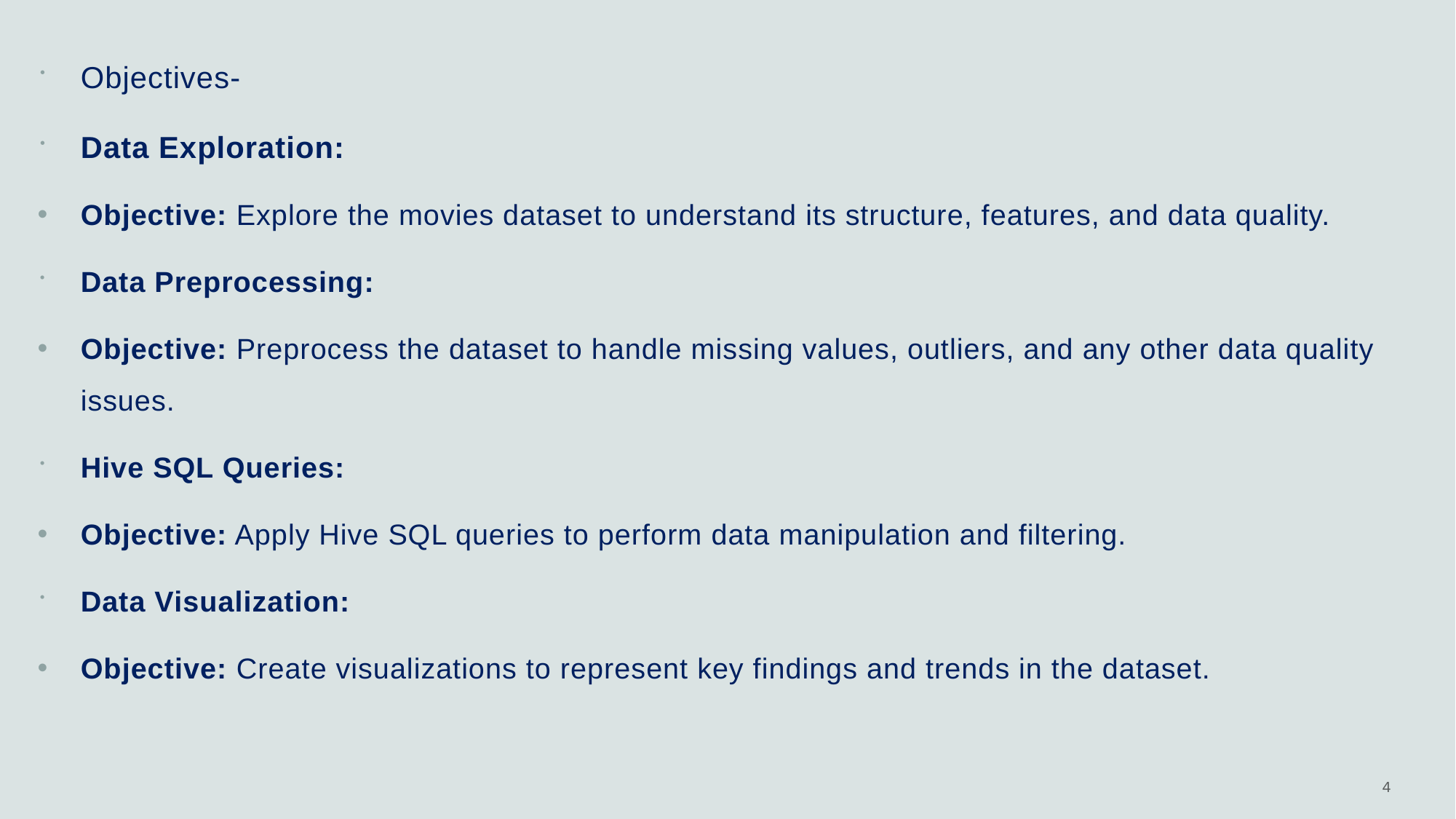

Objectives-
Data Exploration:
Objective: Explore the movies dataset to understand its structure, features, and data quality.
Data Preprocessing:
Objective: Preprocess the dataset to handle missing values, outliers, and any other data quality issues.
Hive SQL Queries:
Objective: Apply Hive SQL queries to perform data manipulation and filtering.
Data Visualization:
Objective: Create visualizations to represent key findings and trends in the dataset.

4